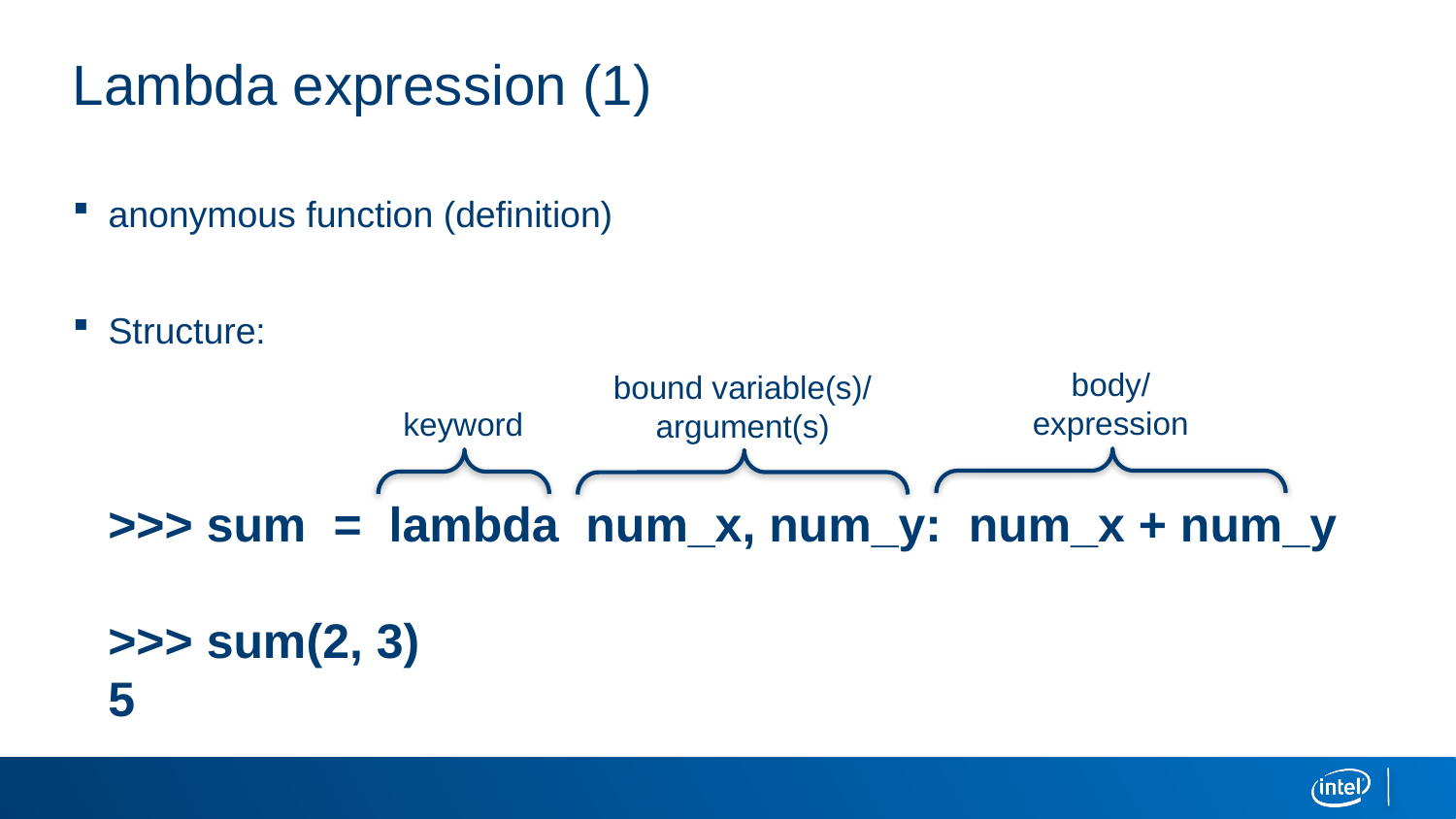

# Lambda expression (1)
anonymous function (definition)

Structure:

body/
expression
bound variable(s)/
argument(s)

keyword
>>> sum  =  lambda  num_x, num_y:  num_x + num_y

>>> sum(2, 3)
5
9